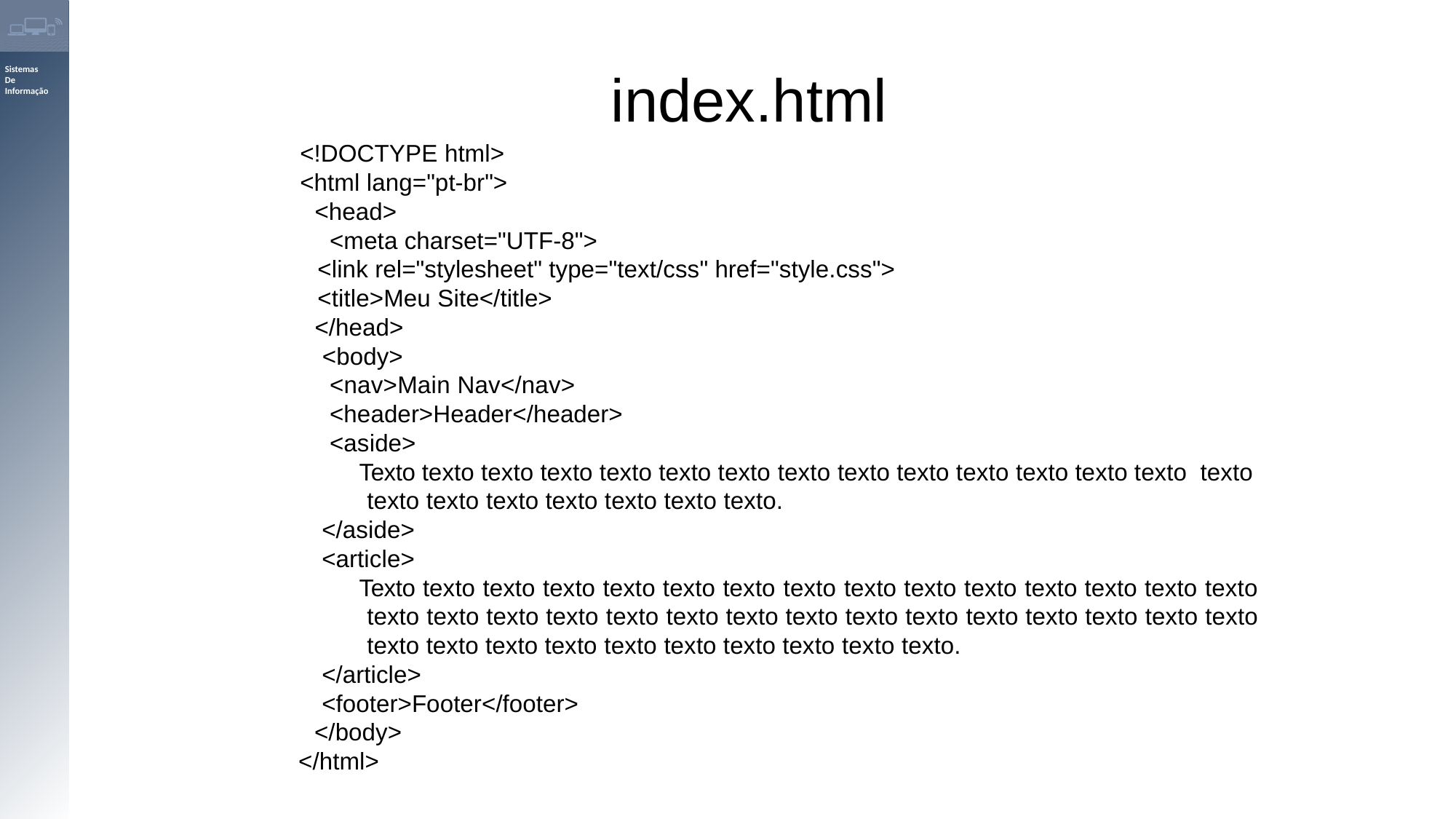

index.html
<!DOCTYPE html>
<html lang="pt-br">
<head>
<meta charset="UTF-8">
<link rel="stylesheet" type="text/css" href="style.css">
<title>Meu Site</title>
</head>
<body>
<nav>Main Nav</nav>
<header>Header</header>
<aside>
Texto texto texto texto texto texto texto texto texto texto texto texto texto texto  texto texto texto texto texto texto texto texto.
</aside>
<article>
Texto texto texto texto texto texto texto texto texto texto texto texto texto texto texto  texto texto texto texto texto texto texto texto texto texto texto texto texto texto texto  texto texto texto texto texto texto texto texto texto texto.
</article>
<footer>Footer</footer>
</body>
</html>